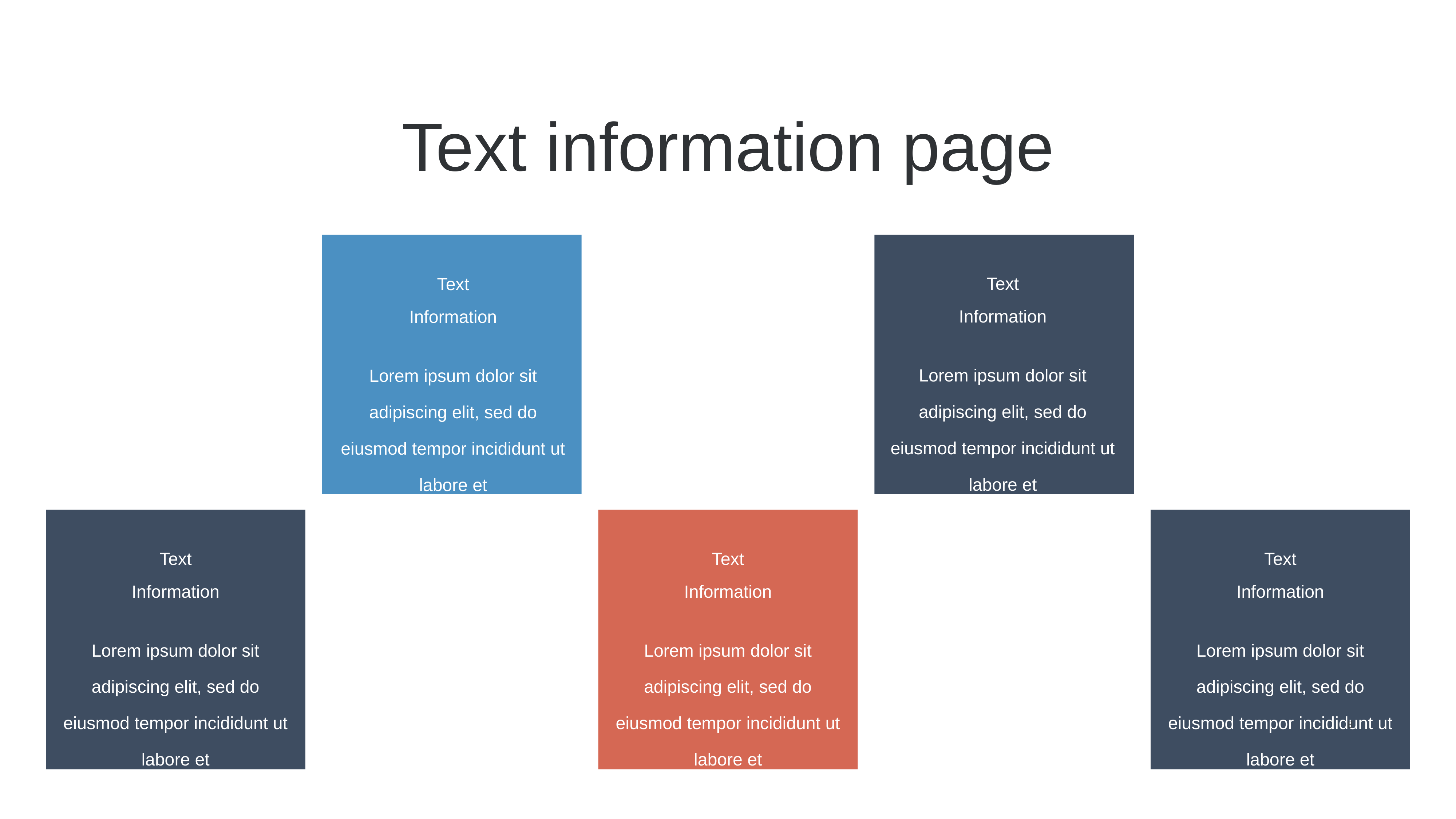

# Text information page

Text
Information
Lorem ipsum dolor sit adipiscing elit, sed do eiusmod tempor incididunt ut labore et

Text
Information
Lorem ipsum dolor sit adipiscing elit, sed do eiusmod tempor incididunt ut labore et

Text
Information
Lorem ipsum dolor sit adipiscing elit, sed do eiusmod tempor incididunt ut labore et

Text
Information
Lorem ipsum dolor sit adipiscing elit, sed do eiusmod tempor incididunt ut labore et

Text
Information
Lorem ipsum dolor sit adipiscing elit, sed do eiusmod tempor incididunt ut labore et
8